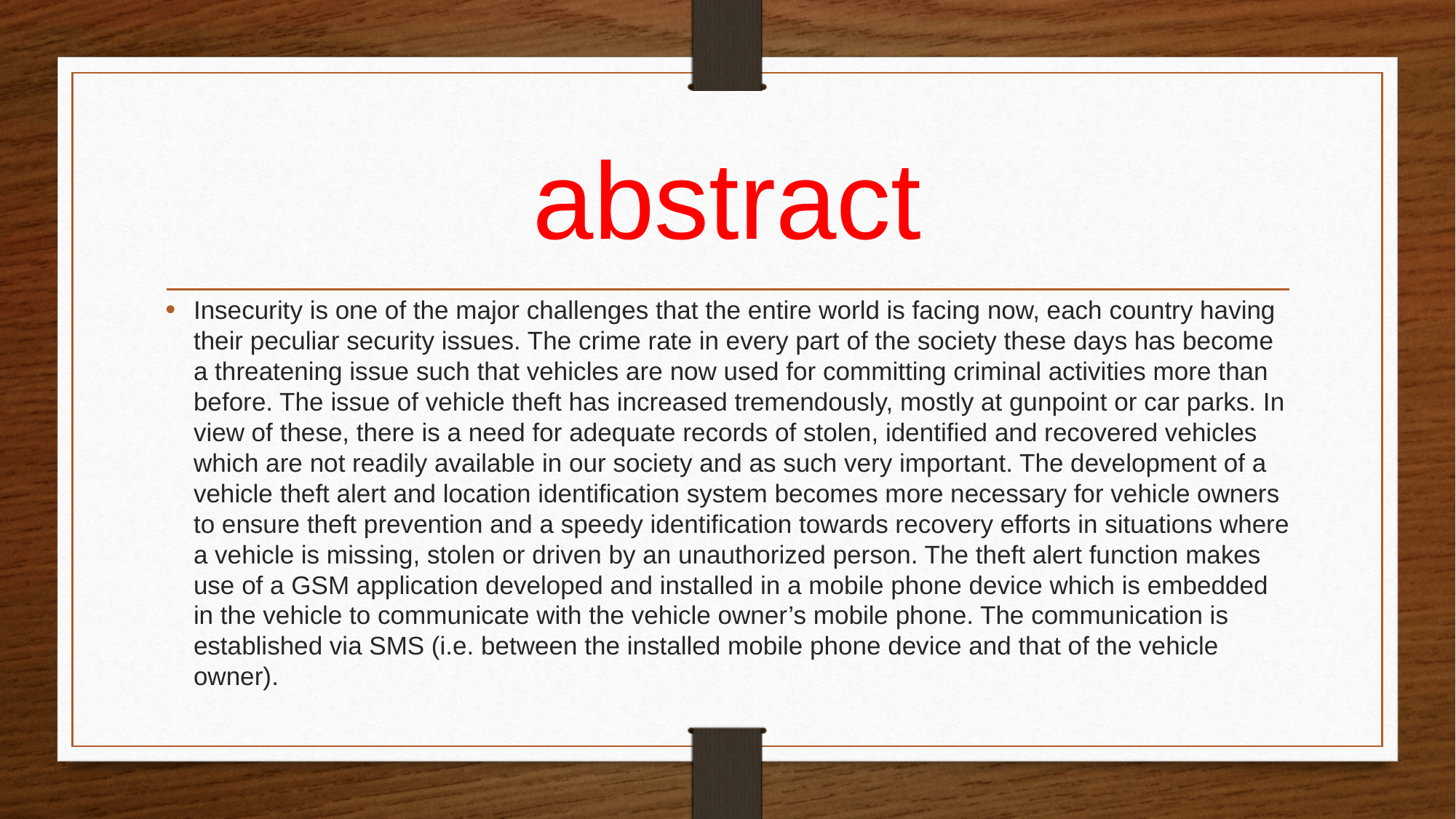

# abstract
Insecurity is one of the major challenges that the entire world is facing now, each country having their peculiar security issues. The crime rate in every part of the society these days has become a threatening issue such that vehicles are now used for committing criminal activities more than before. The issue of vehicle theft has increased tremendously, mostly at gunpoint or car parks. In view of these, there is a need for adequate records of stolen, identified and recovered vehicles which are not readily available in our society and as such very important. The development of a vehicle theft alert and location identification system becomes more necessary for vehicle owners to ensure theft prevention and a speedy identification towards recovery efforts in situations where a vehicle is missing, stolen or driven by an unauthorized person. The theft alert function makes use of a GSM application developed and installed in a mobile phone device which is embedded in the vehicle to communicate with the vehicle owner’s mobile phone. The communication is established via SMS (i.e. between the installed mobile phone device and that of the vehicle owner).